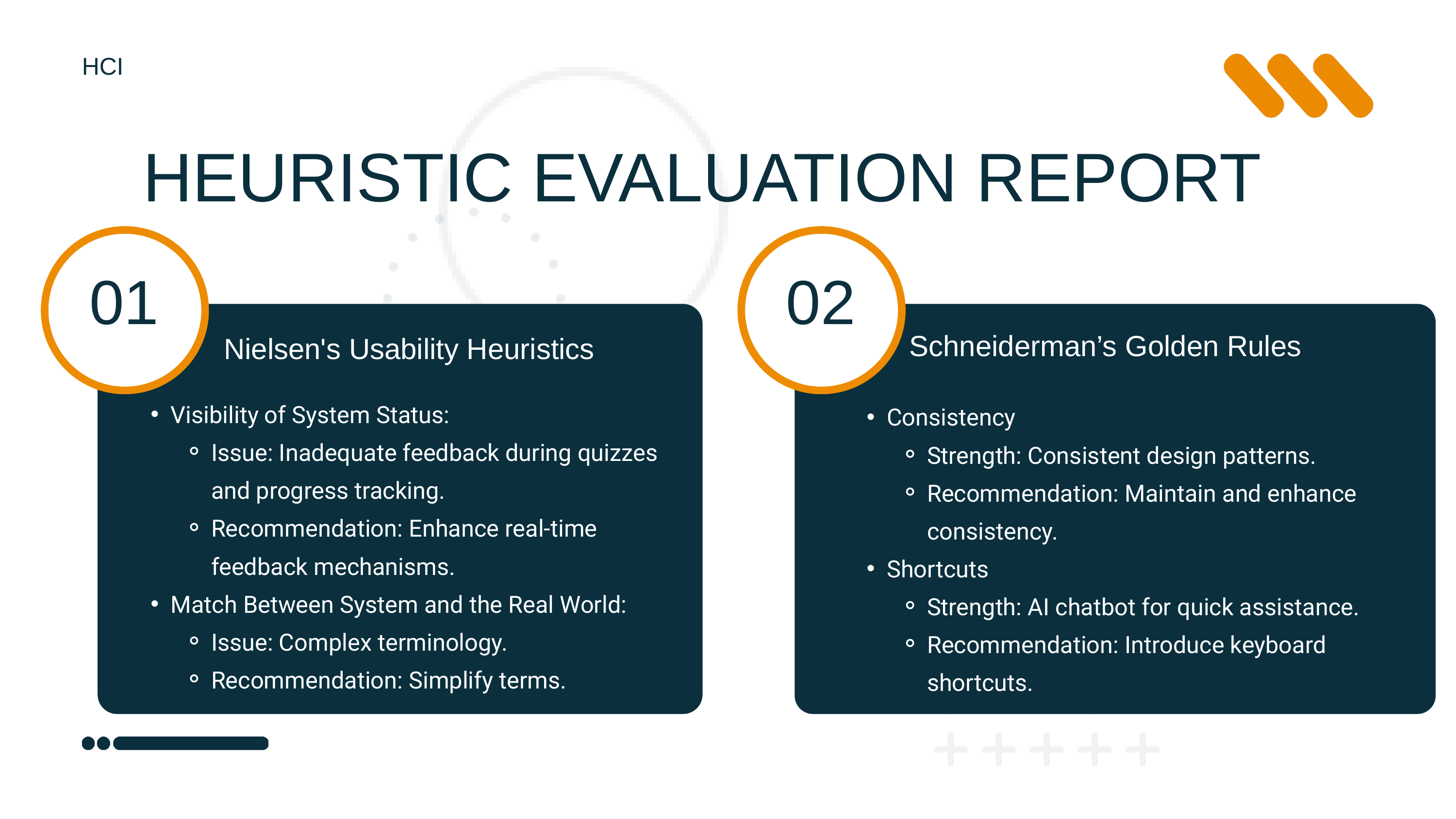

HCI

HEURISTIC EVALUATION REPORT

01

02

Nielsen's Usability Heuristics
Schneiderman’s Golden Rules
Visibility of System Status:
Issue: Inadequate feedback during quizzes and progress tracking.
Recommendation: Enhance real-time feedback mechanisms.
Match Between System and the Real World:
Issue: Complex terminology.
Recommendation: Simplify terms.

Consistency
Strength: Consistent design patterns.
Recommendation: Maintain and enhance consistency.
Shortcuts
Strength: AI chatbot for quick assistance.
Recommendation: Introduce keyboard shortcuts.